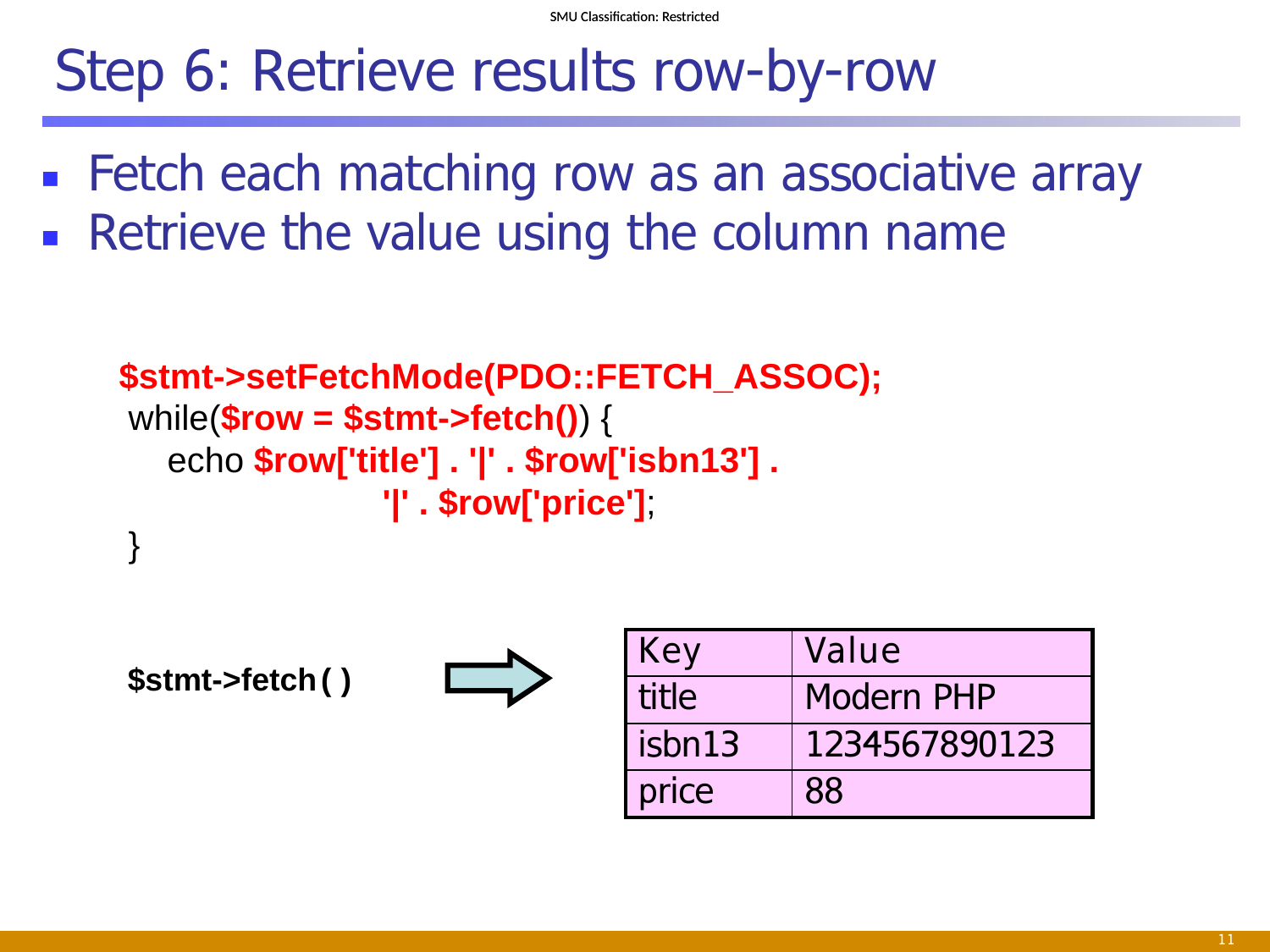

# Step 6: Retrieve results row-by-row
Fetch each matching row as an associative array
Retrieve the value using the column name

	  $stmt->setFetchMode(PDO::FETCH_ASSOC);

while($row = $stmt->fetch()) {
    echo $row['title'] . '|' . $row['isbn13'] .
		'|' . $row['price'];
}

| Key | Value |
| --- | --- |
| title | Modern PHP |
| isbn13 | 1234567890123 |
| price | 88 |
$stmt->fetch()

                        11